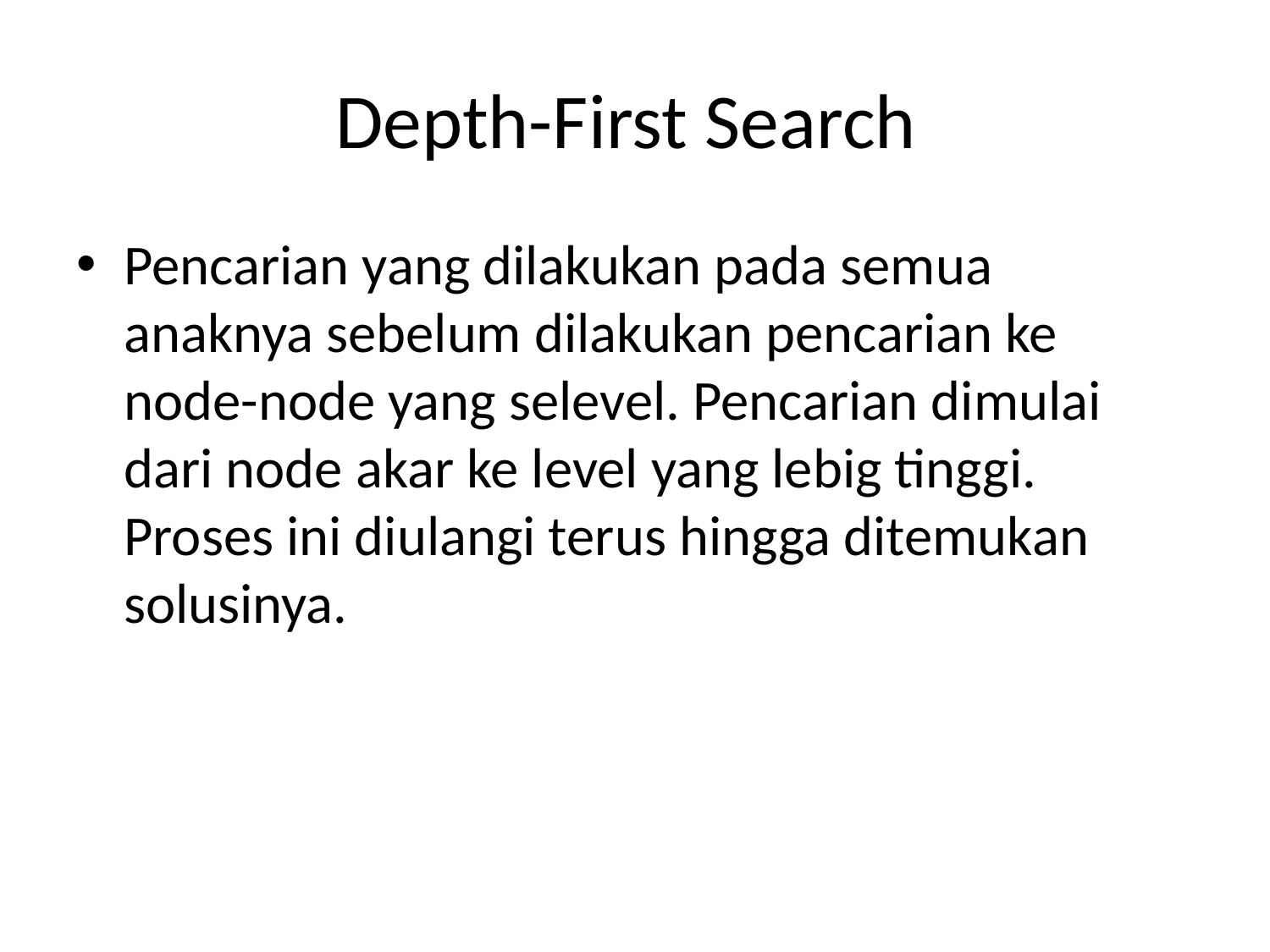

# Depth-First Search
Pencarian yang dilakukan pada semua anaknya sebelum dilakukan pencarian ke node-node yang selevel. Pencarian dimulai dari node akar ke level yang lebig tinggi. Proses ini diulangi terus hingga ditemukan solusinya.